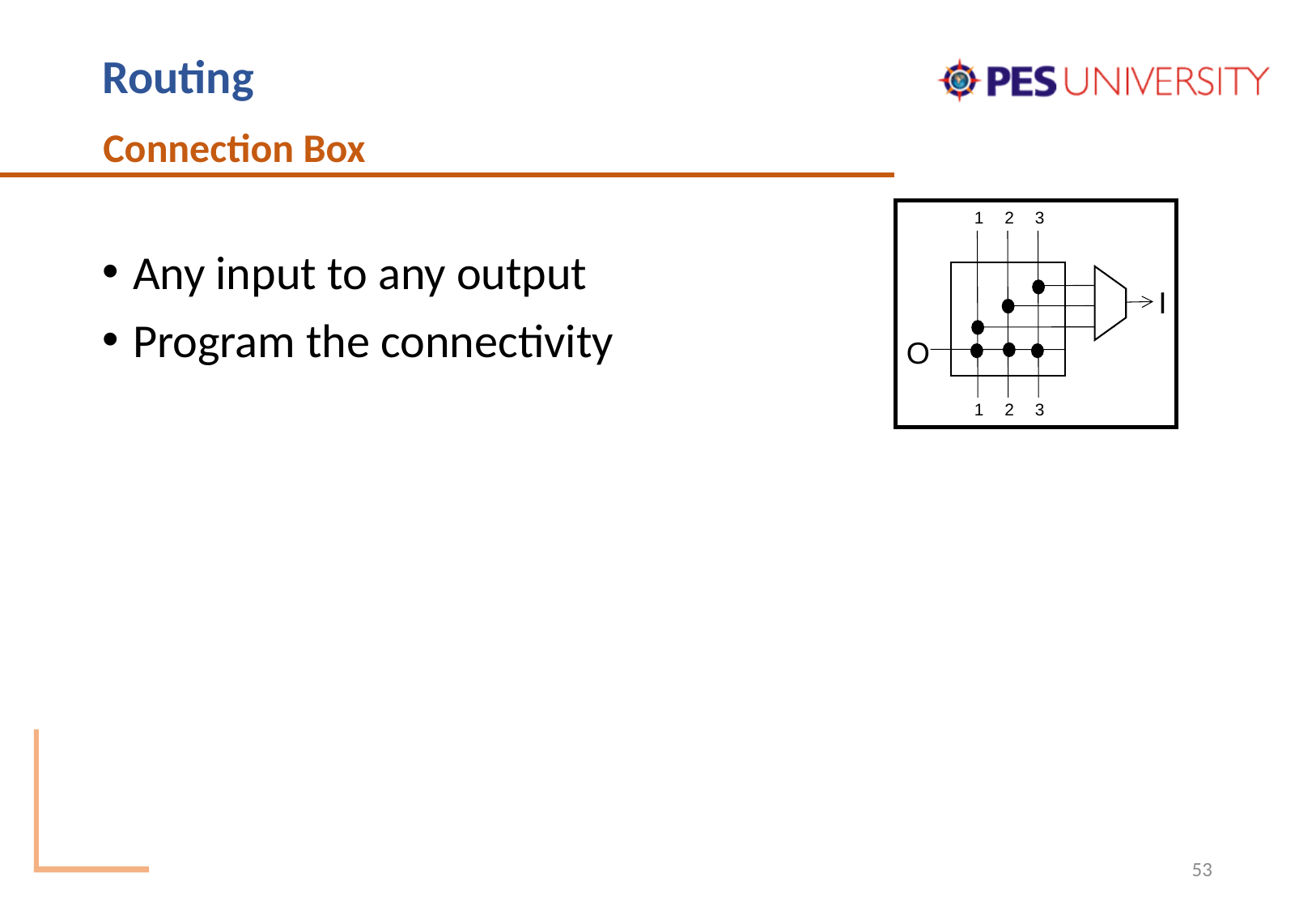

# Routing
Connection Box

1
2
3

I

O

1
2
3
Any input to any output
Program the connectivity

53